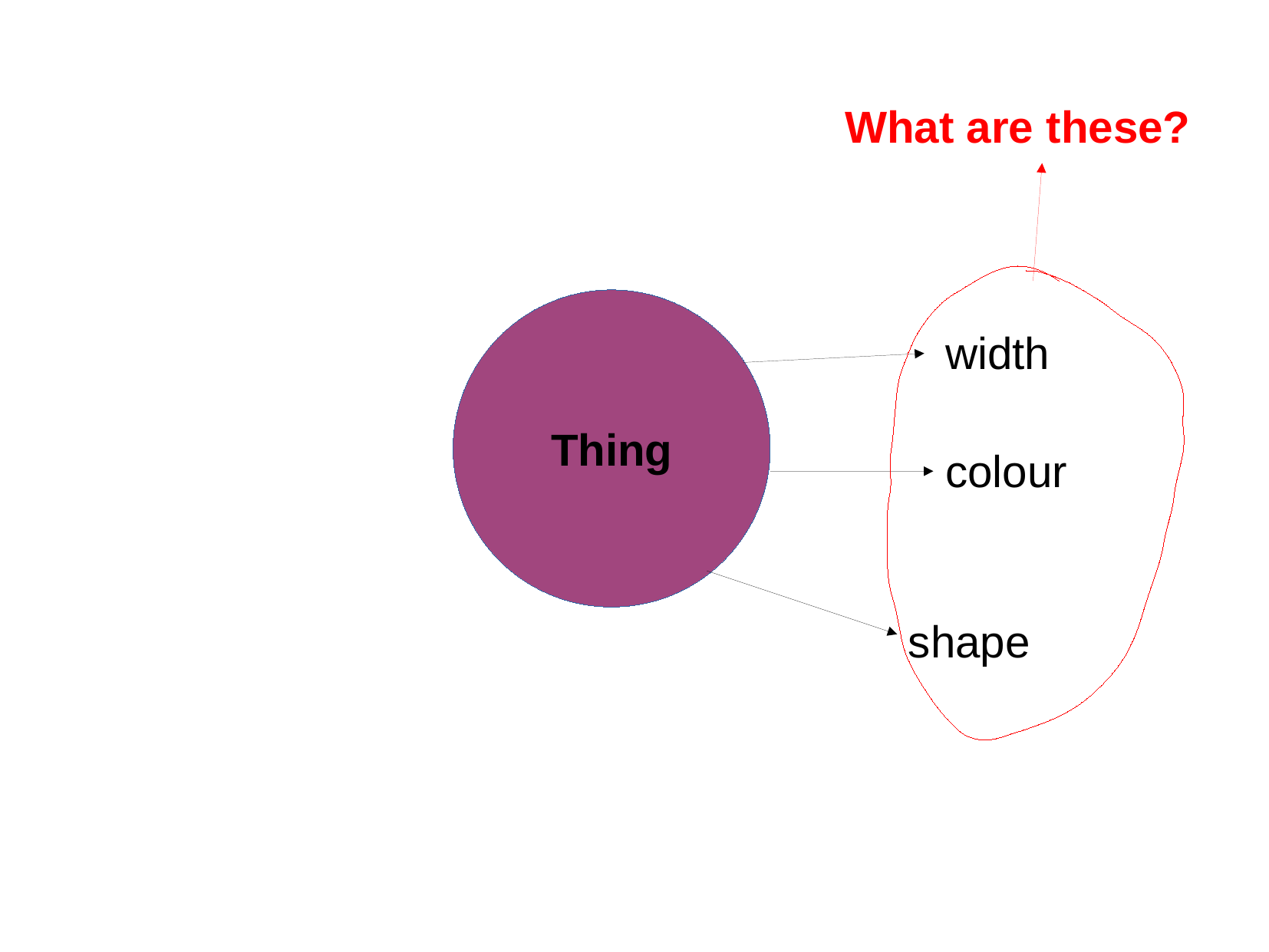

What are these?

Thing
width

colour

shape